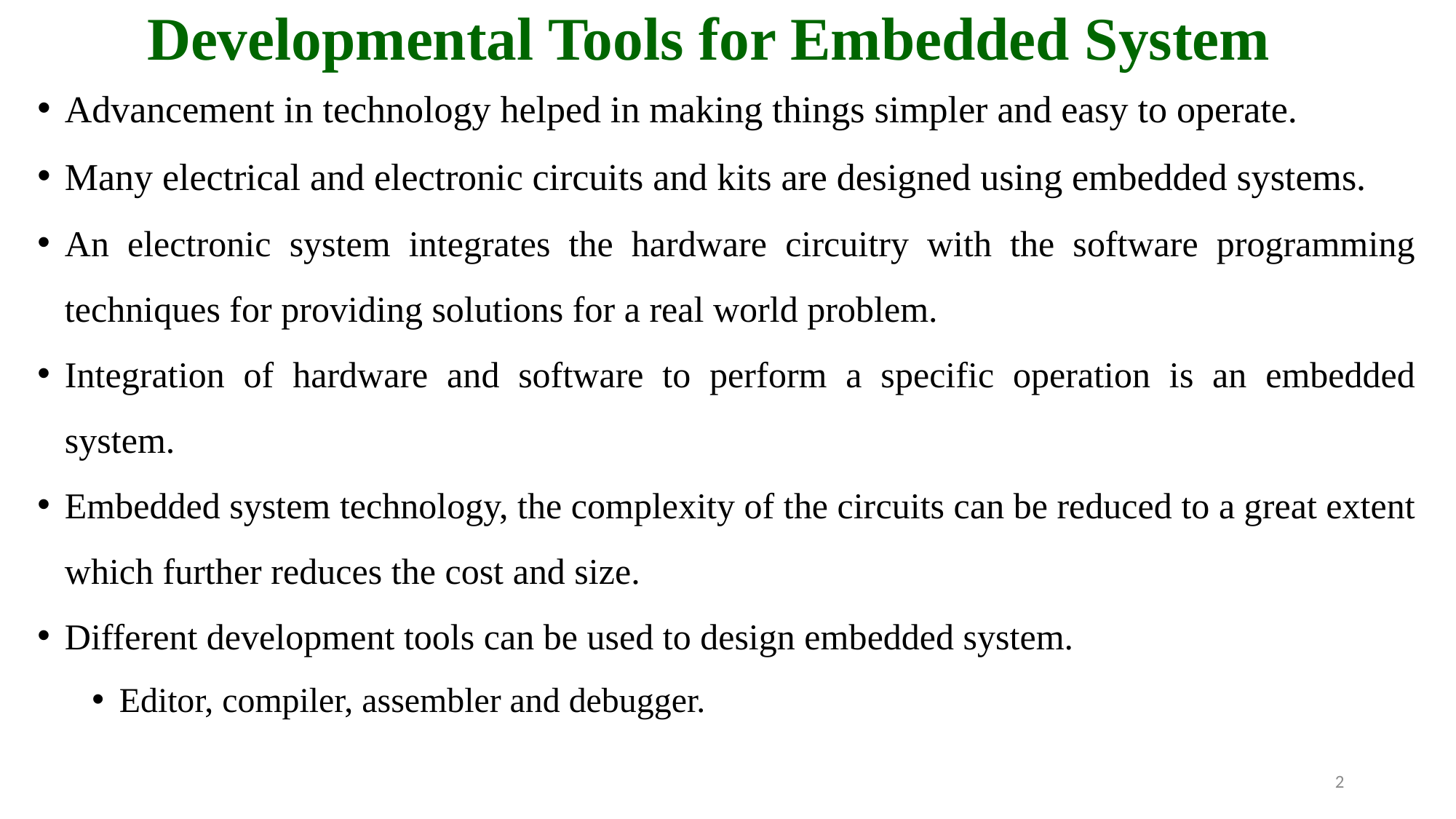

# Developmental Tools for Embedded System
Advancement in technology helped in making things simpler and easy to operate.
Many electrical and electronic circuits and kits are designed using embedded systems.
An electronic system integrates the hardware circuitry with the software programming techniques for providing solutions for a real world problem.
Integration of hardware and software to perform a specific operation is an embedded system.
Embedded system technology, the complexity of the circuits can be reduced to a great extent which further reduces the cost and size.
Different development tools can be used to design embedded system.
Editor, compiler, assembler and debugger.
2